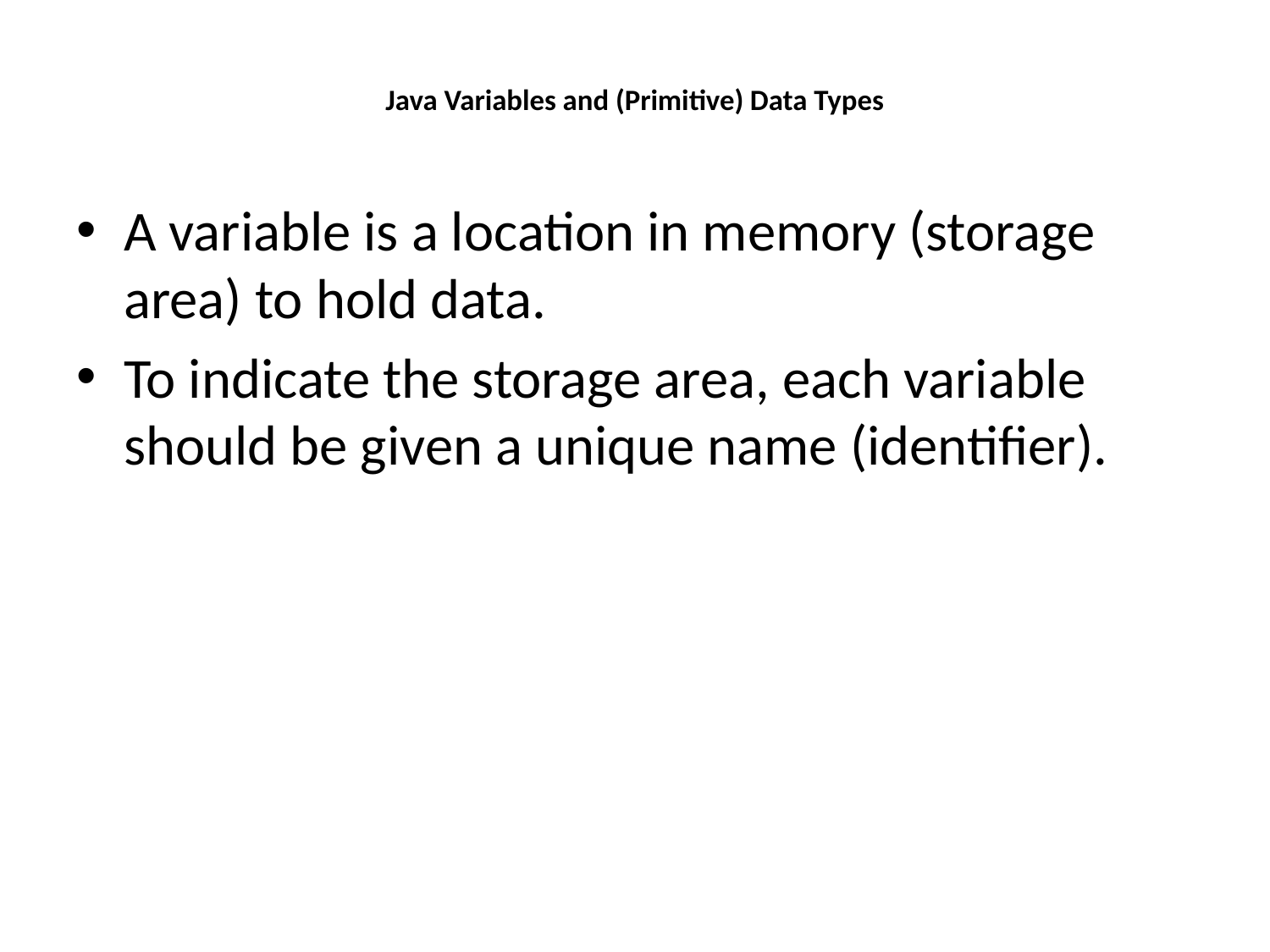

# Java Variables and (Primitive) Data Types
A variable is a location in memory (storage area) to hold data.
To indicate the storage area, each variable should be given a unique name (identifier).